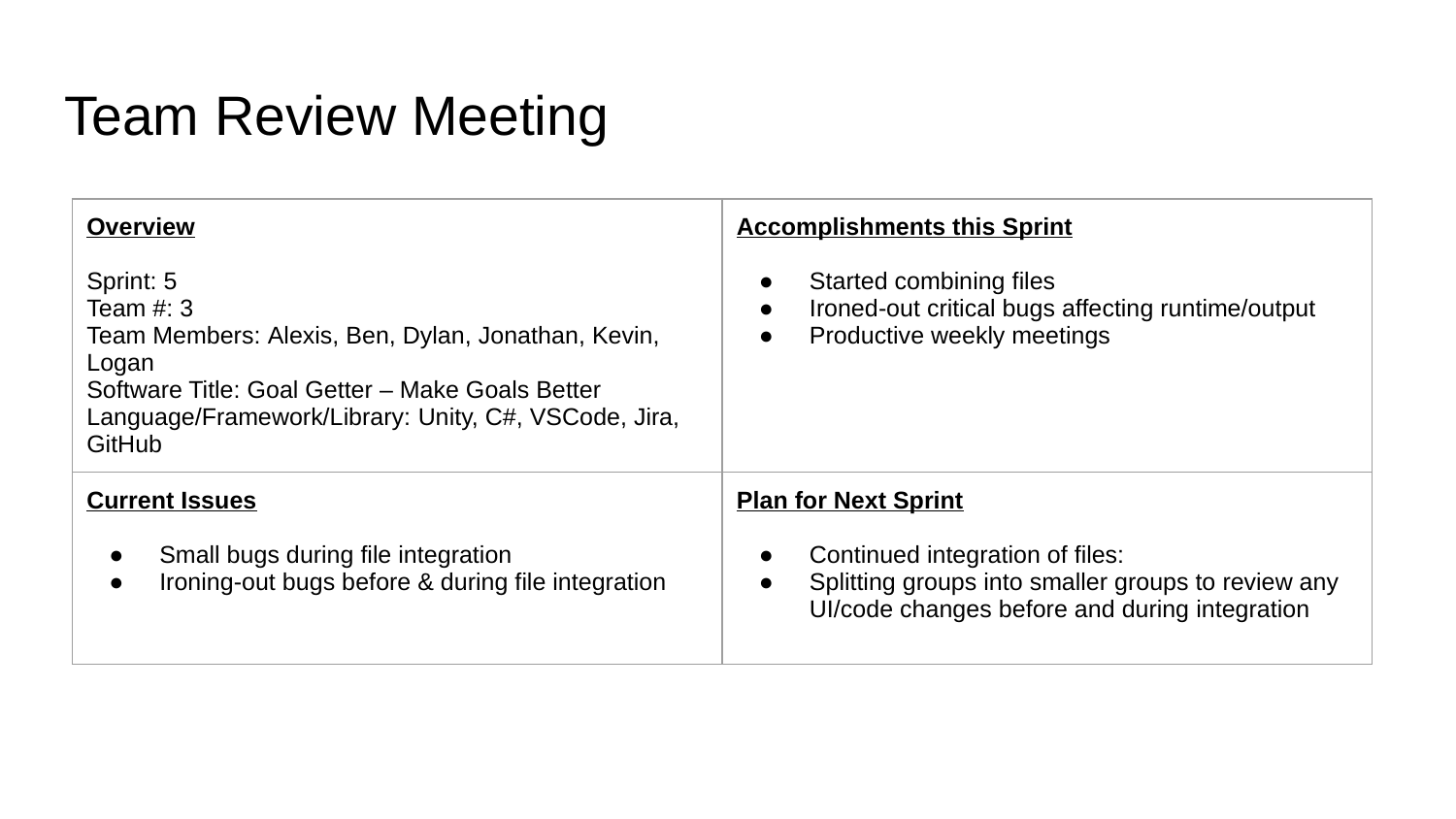

# Team Review Meeting
| Overview Sprint: 5 Team #: 3 Team Members: Alexis, Ben, Dylan, Jonathan, Kevin, Logan Software Title: Goal Getter – Make Goals Better Language/Framework/Library: Unity, C#, VSCode, Jira, GitHub | Accomplishments this Sprint Started combining files Ironed-out critical bugs affecting runtime/output Productive weekly meetings |
| --- | --- |
| Current Issues Small bugs during file integration Ironing-out bugs before & during file integration | Plan for Next Sprint Continued integration of files: Splitting groups into smaller groups to review any UI/code changes before and during integration |